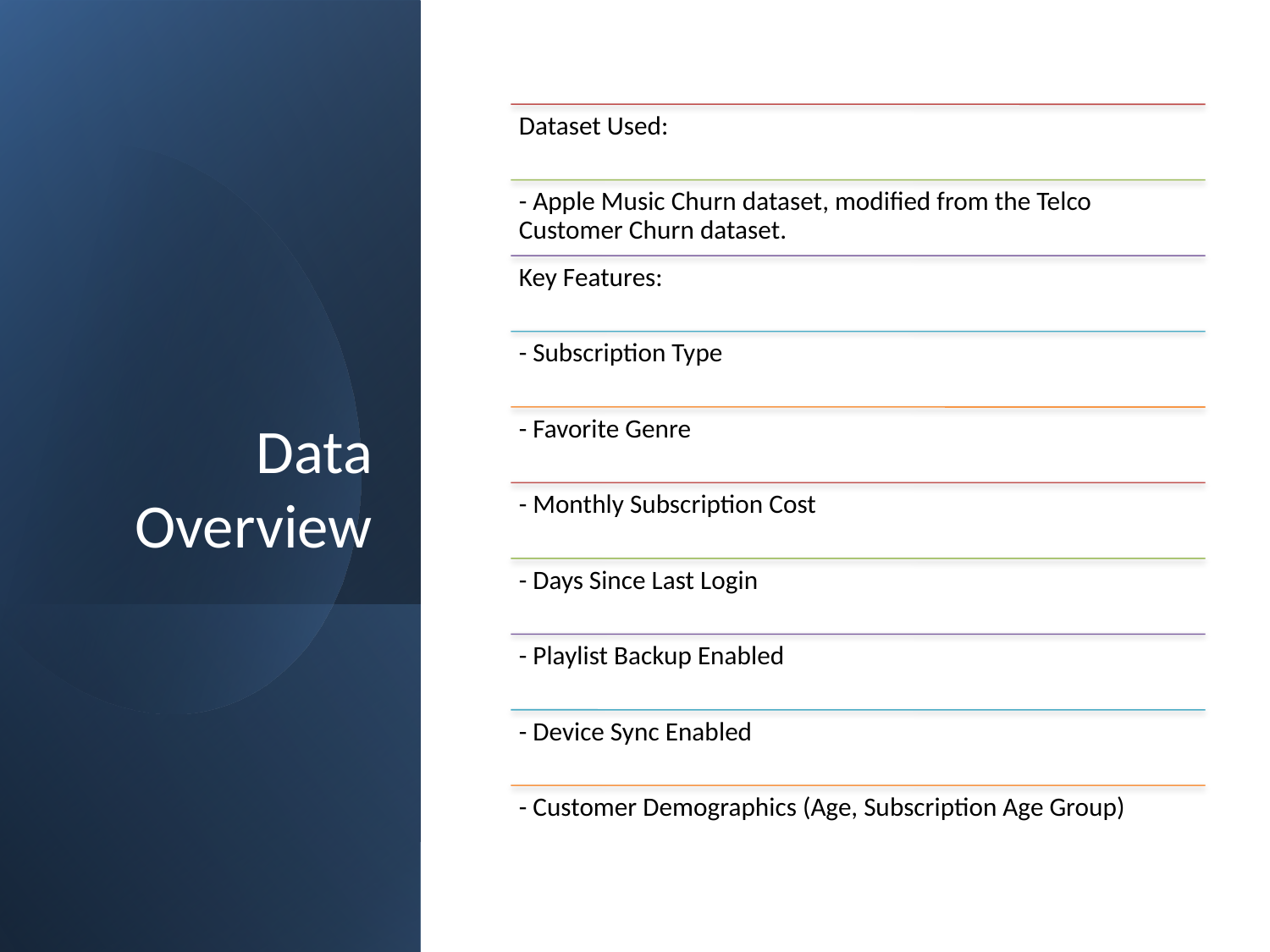

Dataset Used:
- Apple Music Churn dataset, modified from the Telco Customer Churn dataset.
Key Features:
- Subscription Type
- Favorite Genre
- Monthly Subscription Cost
- Days Since Last Login
- Playlist Backup Enabled
- Device Sync Enabled
- Customer Demographics (Age, Subscription Age Group)

# Data Overview